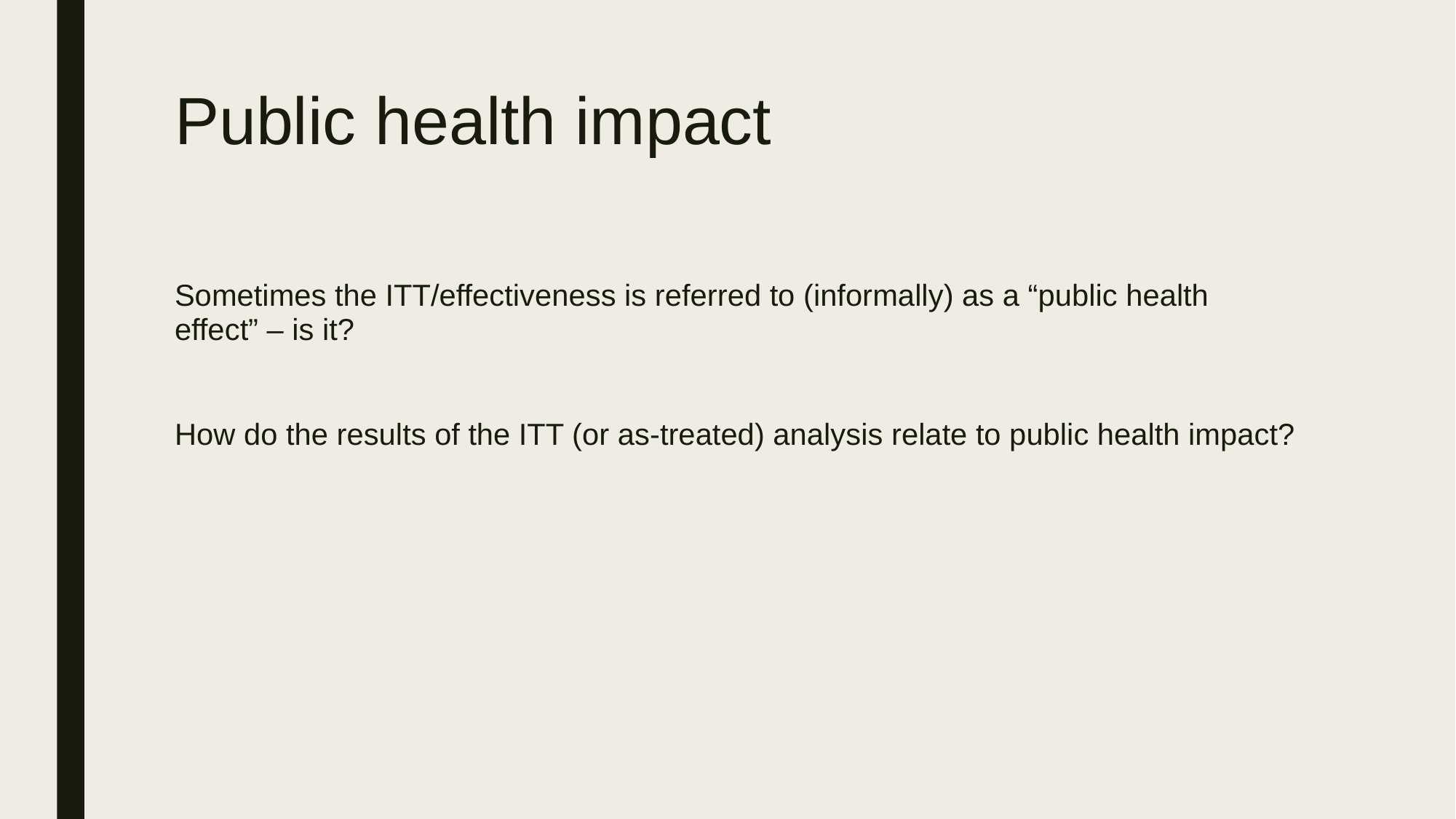

# Public health impact
Sometimes the ITT/effectiveness is referred to (informally) as a “public health effect” – is it?

How do the results of the ITT (or as-treated) analysis relate to public health impact?